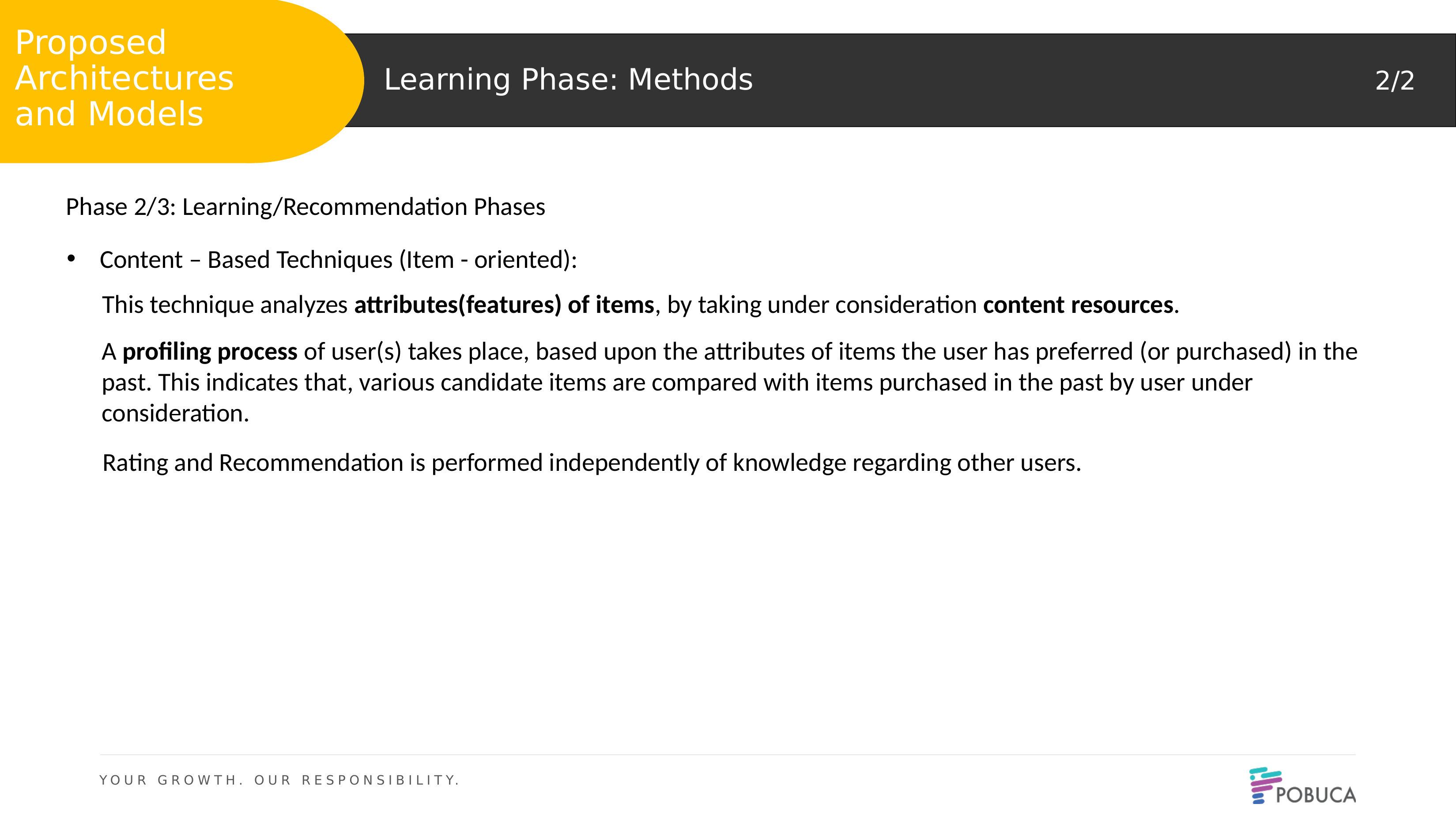

Proposed Architectures
and Models

Learning Phase: Methods
2/2
Phase 2/3: Learning/Recommendation Phases
Content – Based Techniques (Item - oriented):
This technique analyzes attributes(features) of items, by taking under consideration content resources.
A profiling process of user(s) takes place, based upon the attributes of items the user has preferred (or purchased) in the past. This indicates that, various candidate items are compared with items purchased in the past by user under consideration.

Rating and Recommendation is performed independently of knowledge regarding other users.
2